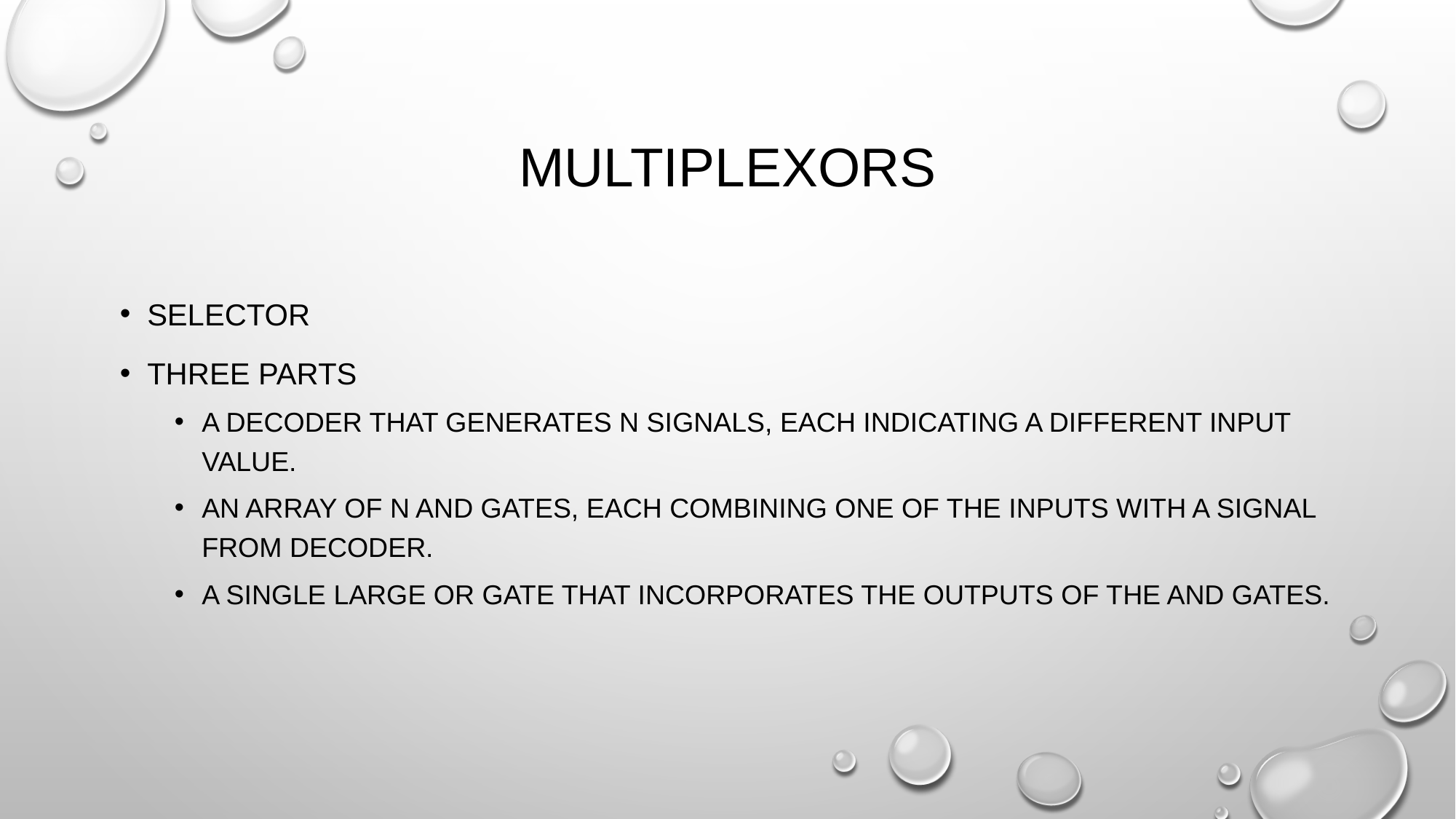

# Multiplexors
Selector
Three parts
A decoder that generates n signals, each indicating a different input value.
An array of n AND gates, each combining one of the inputs with a signal from decoder.
A single large OR gate that incorporates the outputs of the AND gates.